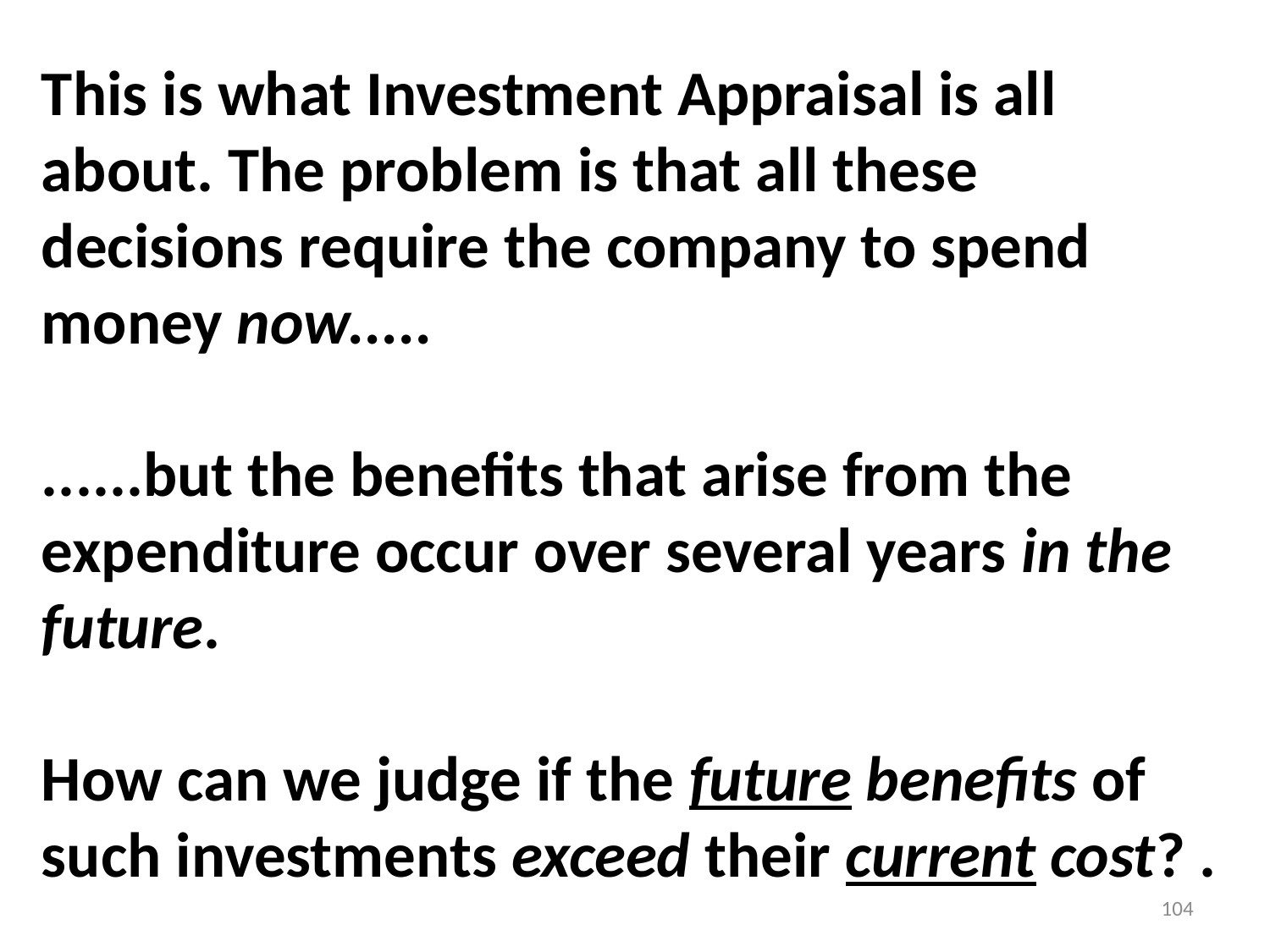

This is what Investment Appraisal is all about. The problem is that all these decisions require the company to spend money now.....

......but the benefits that arise from the
expenditure occur over several years in the
future.

How can we judge if the future benefits of
such investments exceed their current cost? .
104